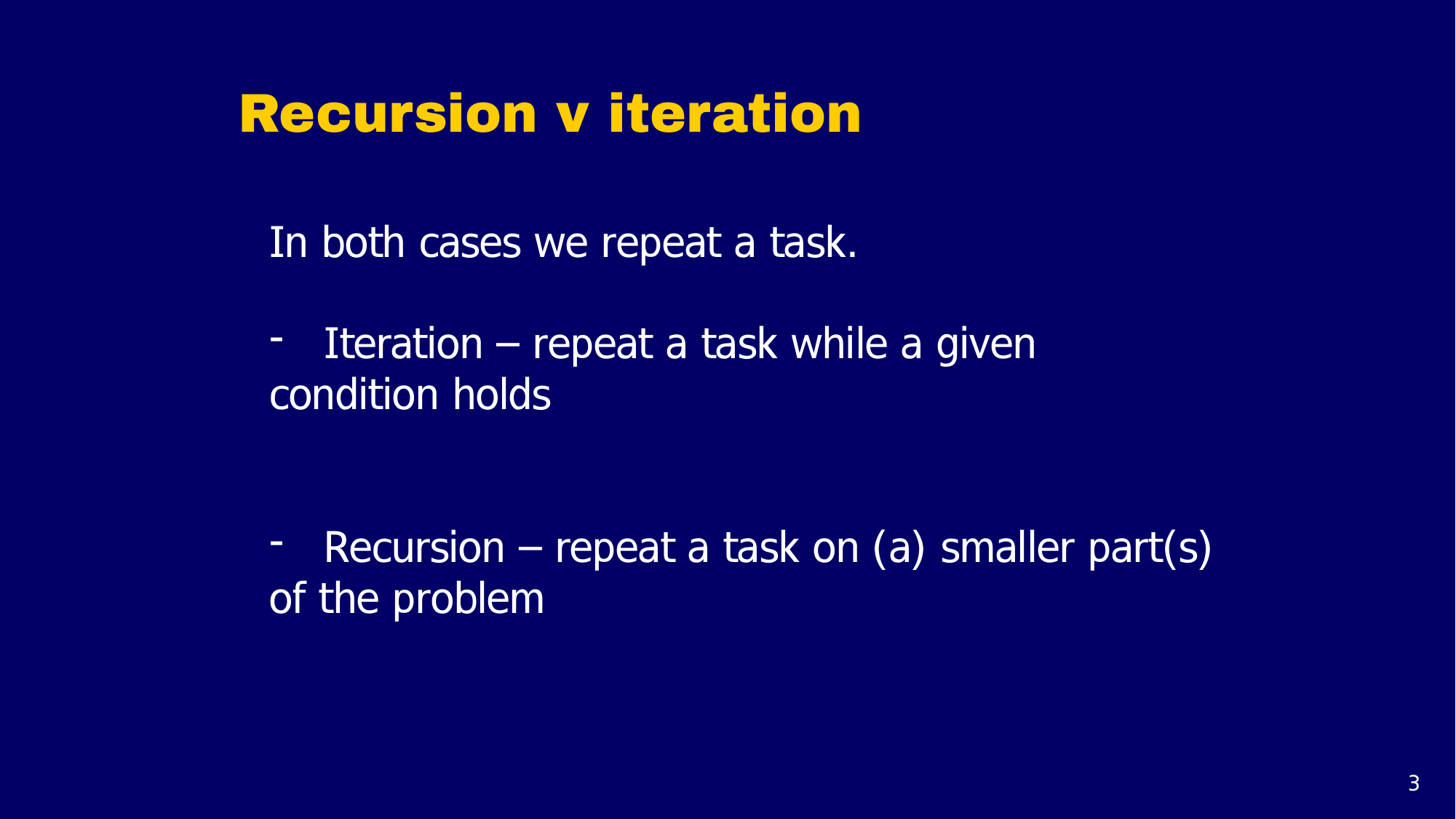

# Recursion v iteration
In both cases we repeat a task.

Iteration – repeat a task while a given
condition holds

Recursion – repeat a task on (a) smaller part(s)
of the problem
3